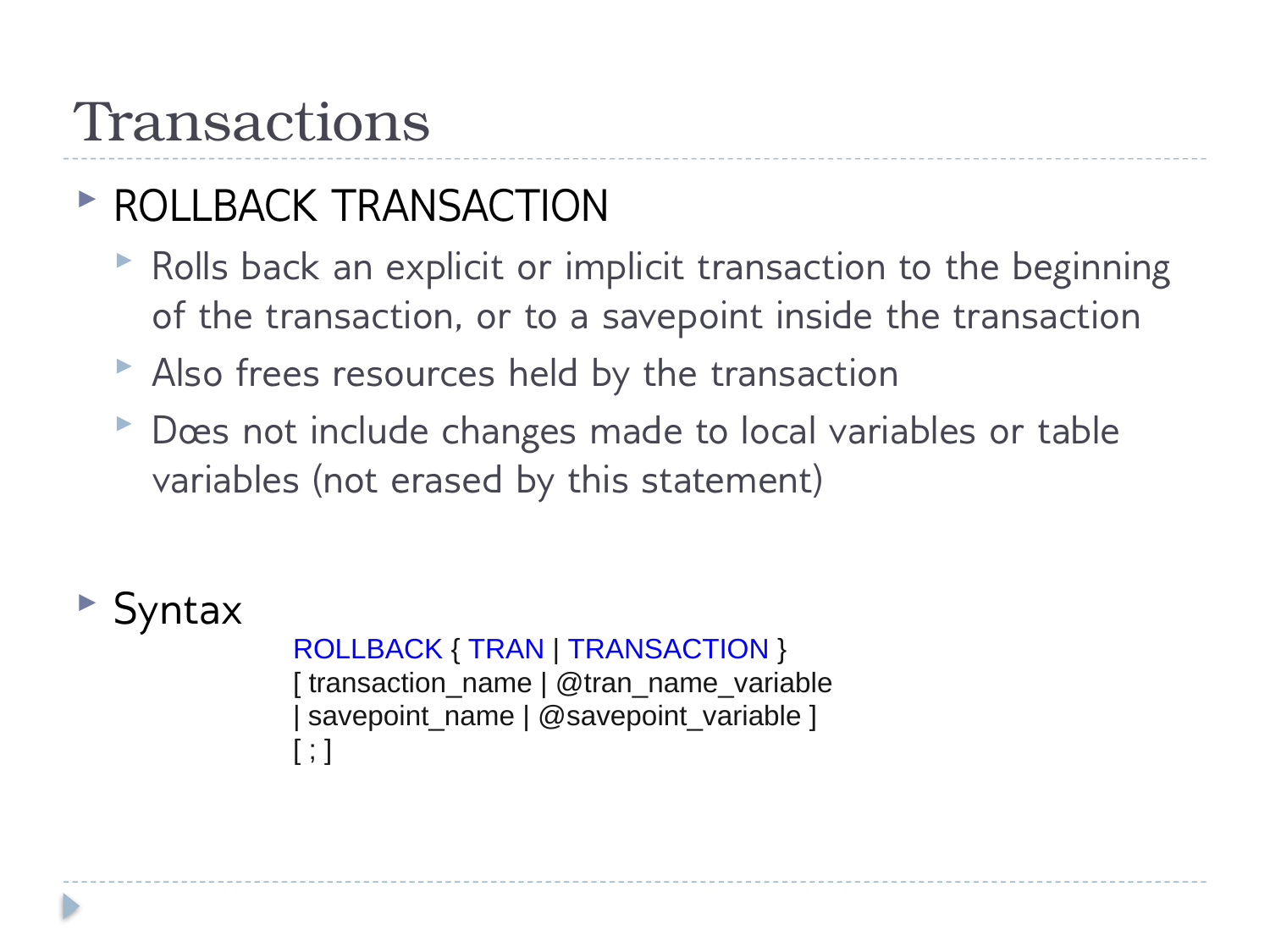

# Transactions
ROLLBACK TRANSACTION
Rolls back an explicit or implicit transaction to the beginning of the transaction, or to a savepoint inside the transaction
Also frees resources held by the transaction
Does not include changes made to local variables or table variables (not erased by this statement)

Syntax
ROLLBACK { TRAN | TRANSACTION }
[ transaction_name | @tran_name_variable
| savepoint_name | @savepoint_variable ]
[ ; ]